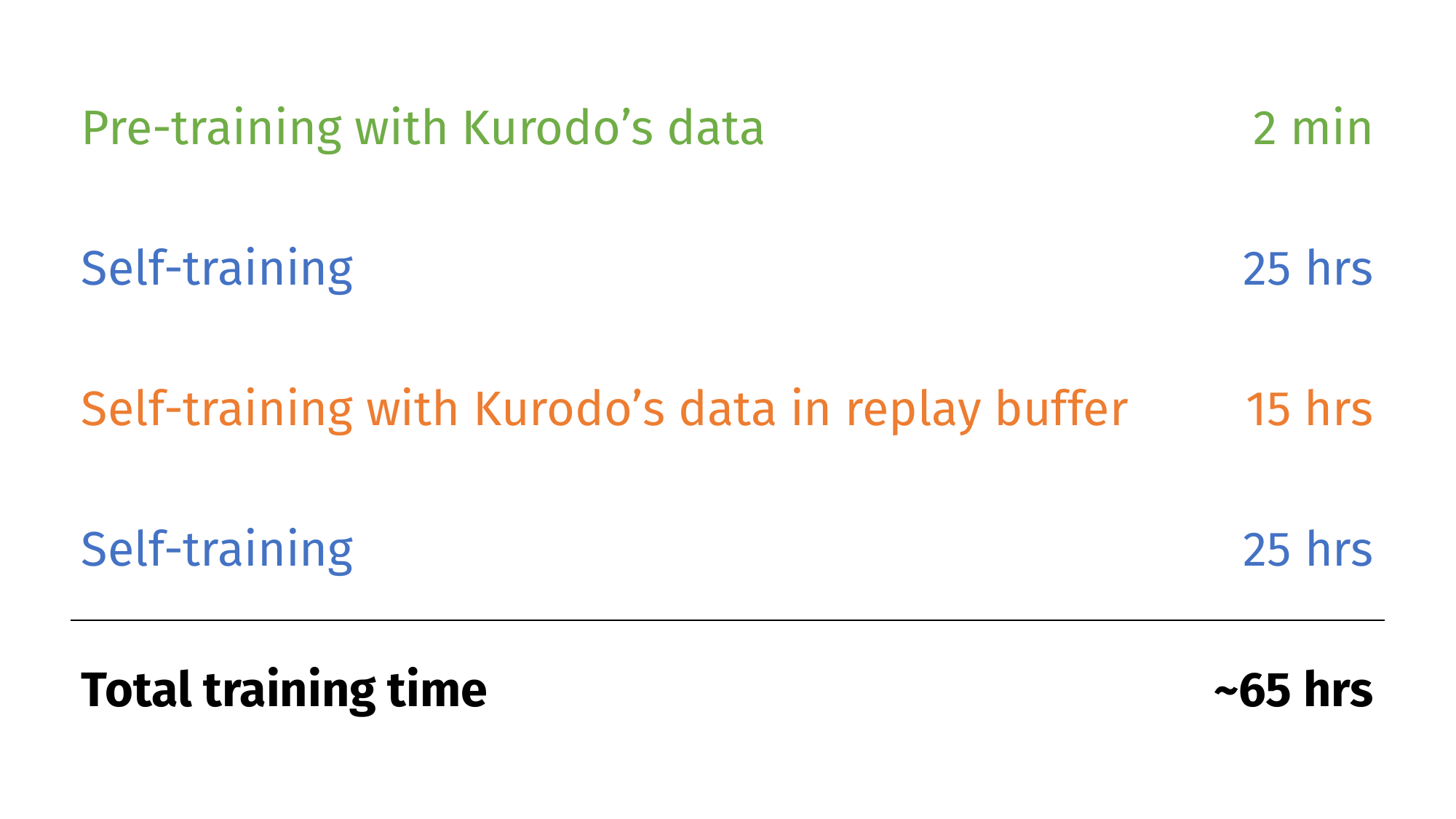

| Pre-training with Kurodo’s data | 2 min |
| --- | --- |
| Self-training | 25 hrs |
| Self-training with Kurodo’s data in replay buffer | 15 hrs |
| Self-training | 25 hrs |
| Total training time | ~65 hrs |